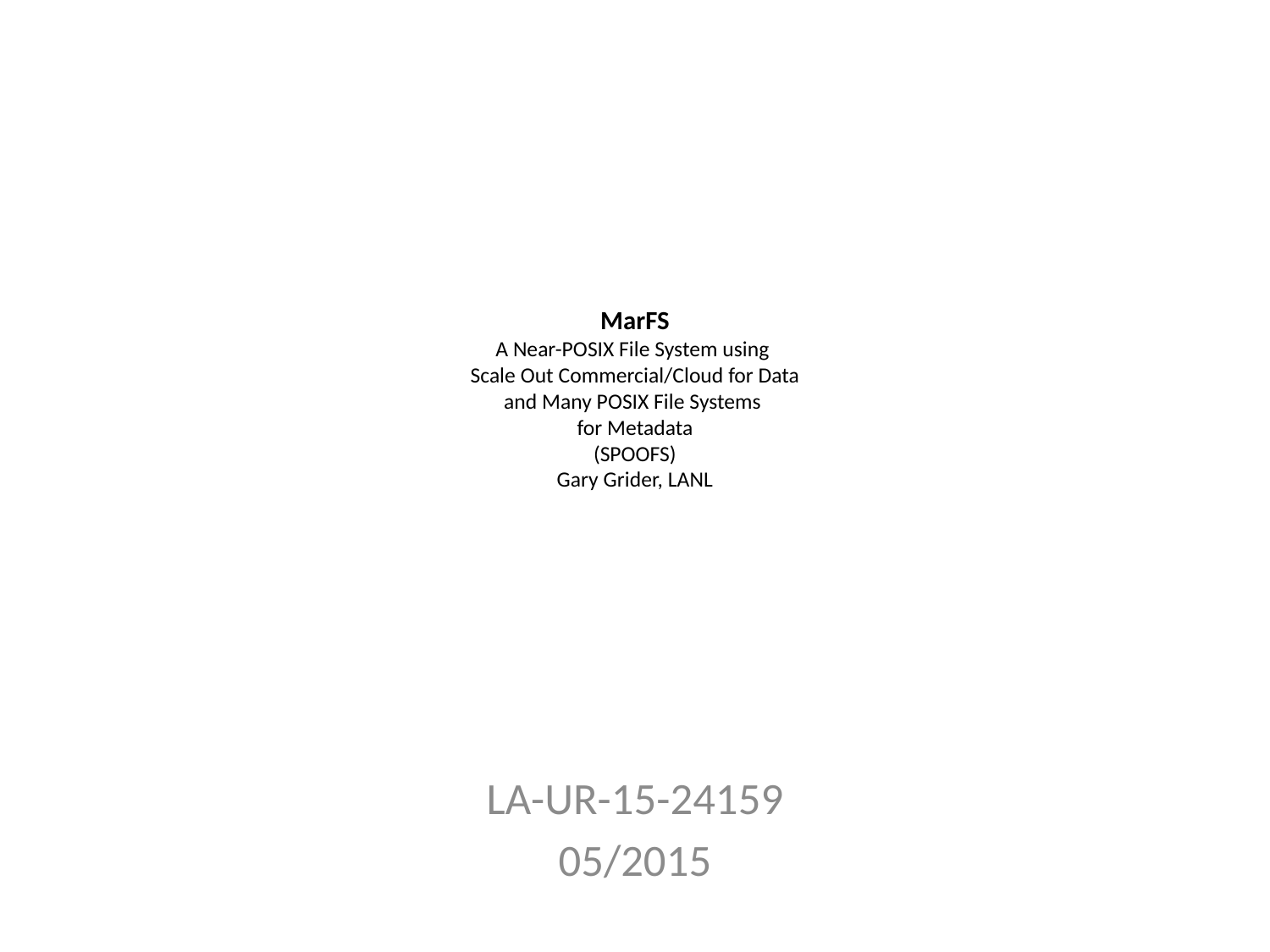

# MarFS A Near-POSIX File System using Scale Out Commercial/Cloud for Data and Many POSIX File Systems for Metadata (SPOOFS) Gary Grider, LANL
LA-UR-15-24159
05/2015